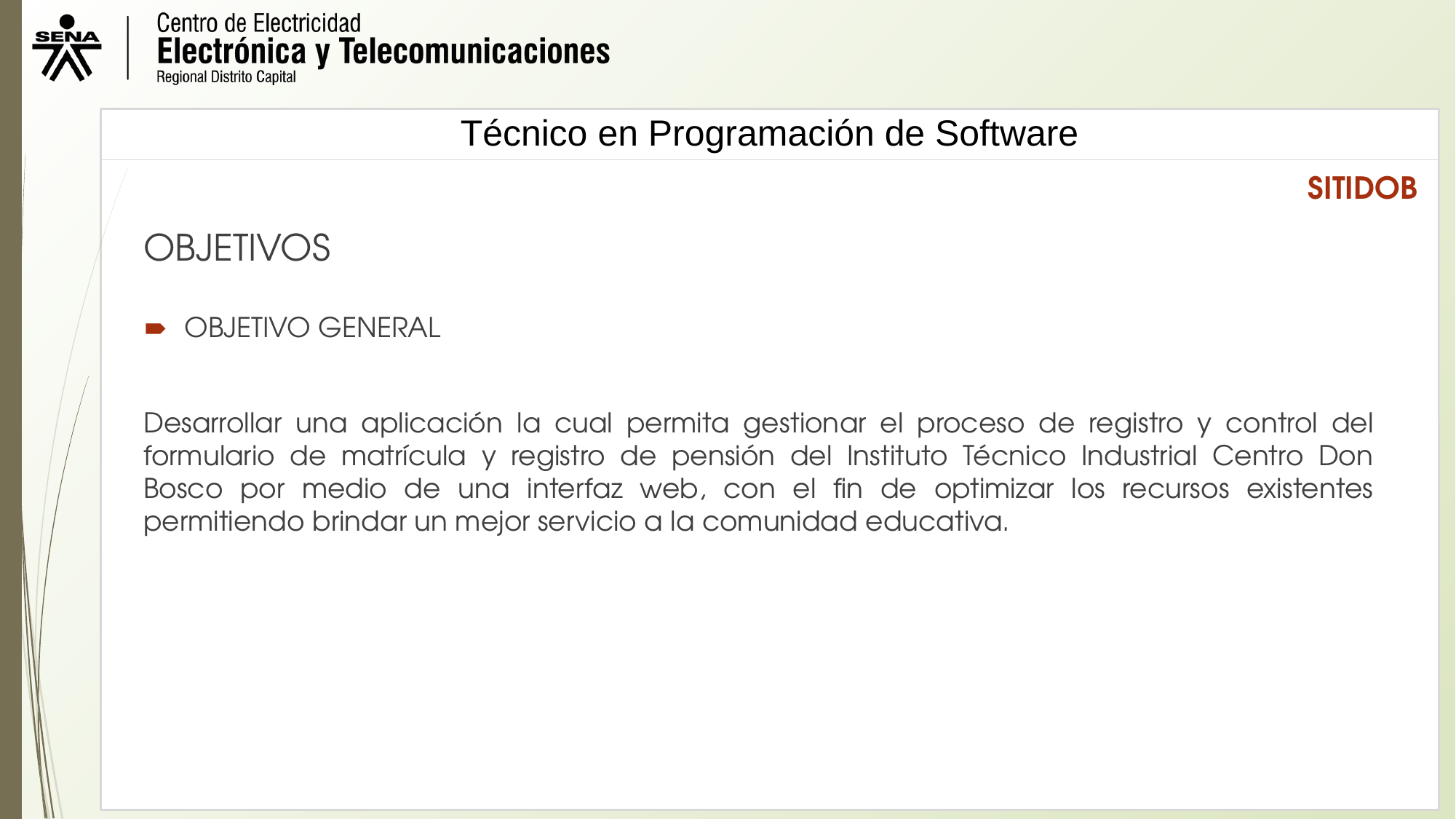

SITIDOB
OBJETIVOS
OBJETIVO GENERAL

Desarrollar una aplicación la cual permita gestionar el proceso de registro y control del formulario de matrícula y registro de pensión del Instituto Técnico Industrial Centro Don Bosco por medio de una interfaz web, con el fin de optimizar los recursos existentes permitiendo brindar un mejor servicio a la comunidad educativa.